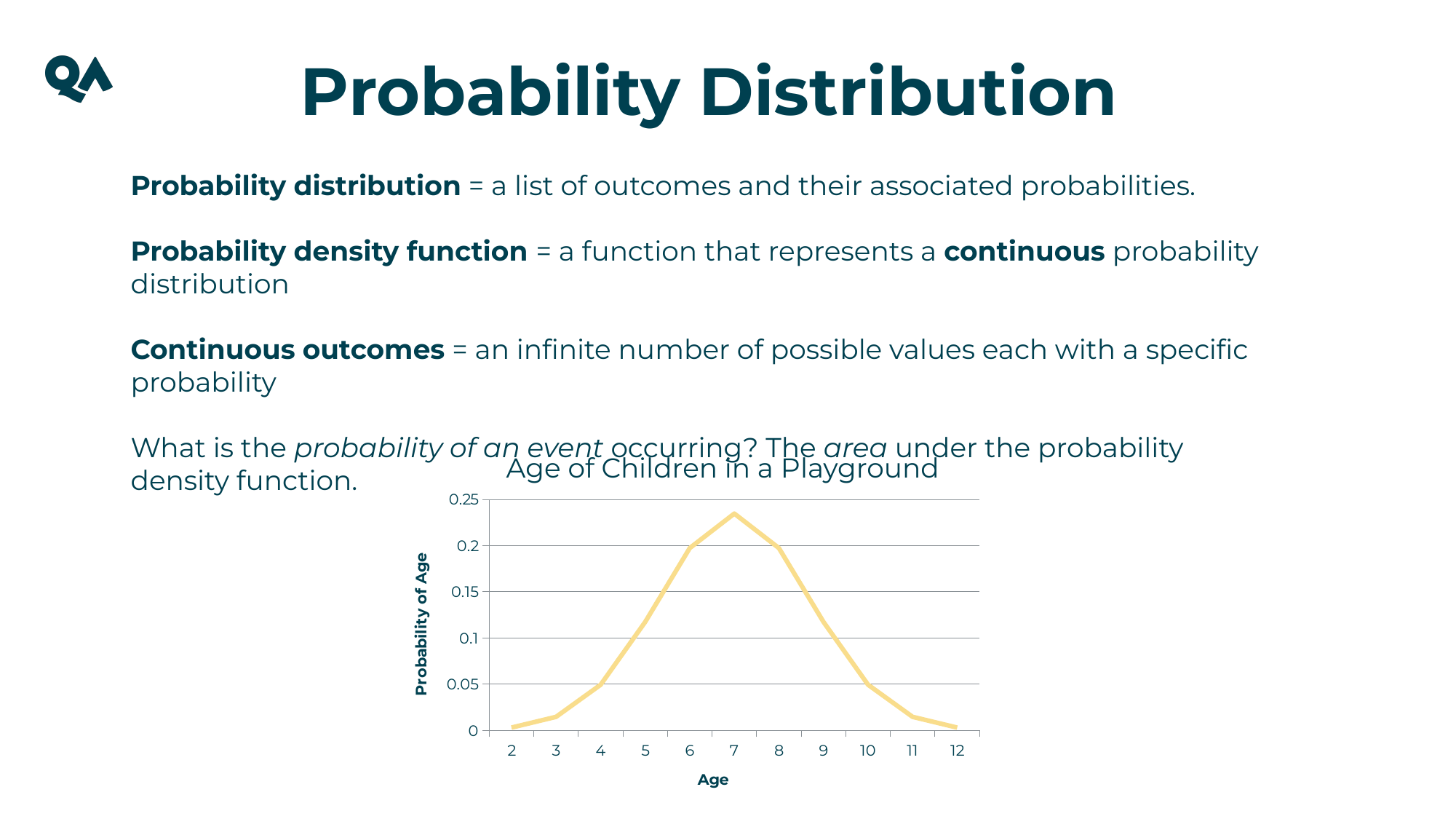

Probability Distribution
Probability distribution = a list of outcomes and their associated probabilities.

Probability density function = a function that represents a continuous probability distribution

Continuous outcomes = an infinite number of possible values each with a specific probability

What is the probability of an event occurring? The area under the probability density function.
Age of Children in a Playground

### Chart

| Category | Probability |
|---|---|
| 2 | 0.0031047369051184293 |
| 3 | 0.014732005983654593 |
| 4 | 0.049456577833431804 |
| 5 | 0.11746577002705626 |
| 6 | 0.1973893381401147 |
| 7 | 0.2346719296479016 |
| 8 | 0.1973893381401147 |
| 9 | 0.11746577002705626 |
| 10 | 0.049456577833431804 |
| 11 | 0.014732005983654593 |
| 12 | 0.0031047369051184293 |